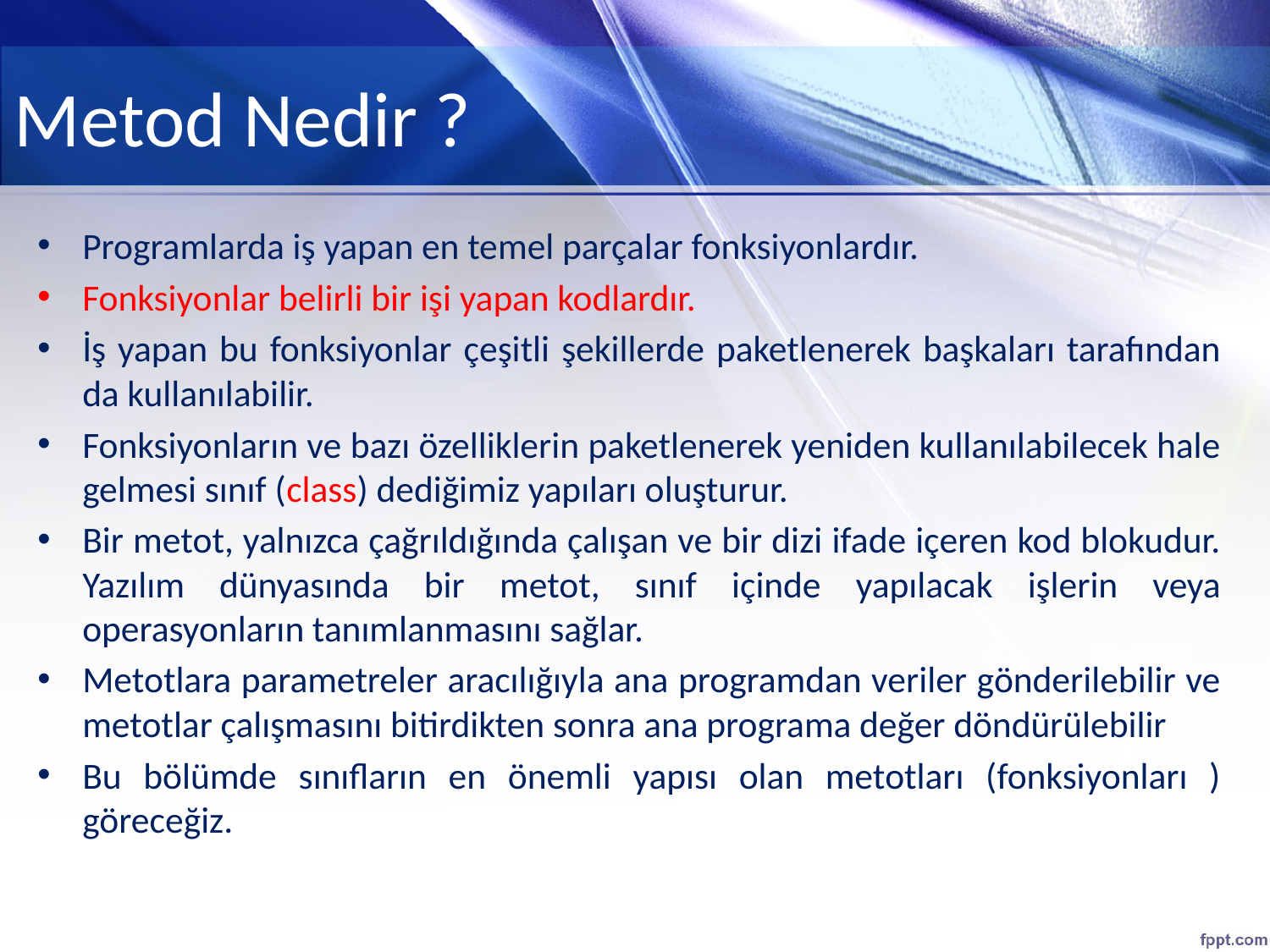

# Metod Nedir ?
Programlarda iş yapan en temel parçalar fonksiyonlardır.
Fonksiyonlar belirli bir işi yapan kodlardır.
İş yapan bu fonksiyonlar çeşitli şekillerde paketlenerek başkaları tarafından da kullanılabilir.
Fonksiyonların ve bazı özelliklerin paketlenerek yeniden kullanılabilecek hale gelmesi sınıf (class) dediğimiz yapıları oluşturur.
Bir metot, yalnızca çağrıldığında çalışan ve bir dizi ifade içeren kod blokudur. Yazılım dünyasında bir metot, sınıf içinde yapılacak işlerin veya operasyonların tanımlanmasını sağlar.
Metotlara parametreler aracılığıyla ana programdan veriler gönderilebilir ve metotlar çalışmasını bitirdikten sonra ana programa değer döndürülebilir
Bu bölümde sınıfların en önemli yapısı olan metotları (fonksiyonları ) göreceğiz.